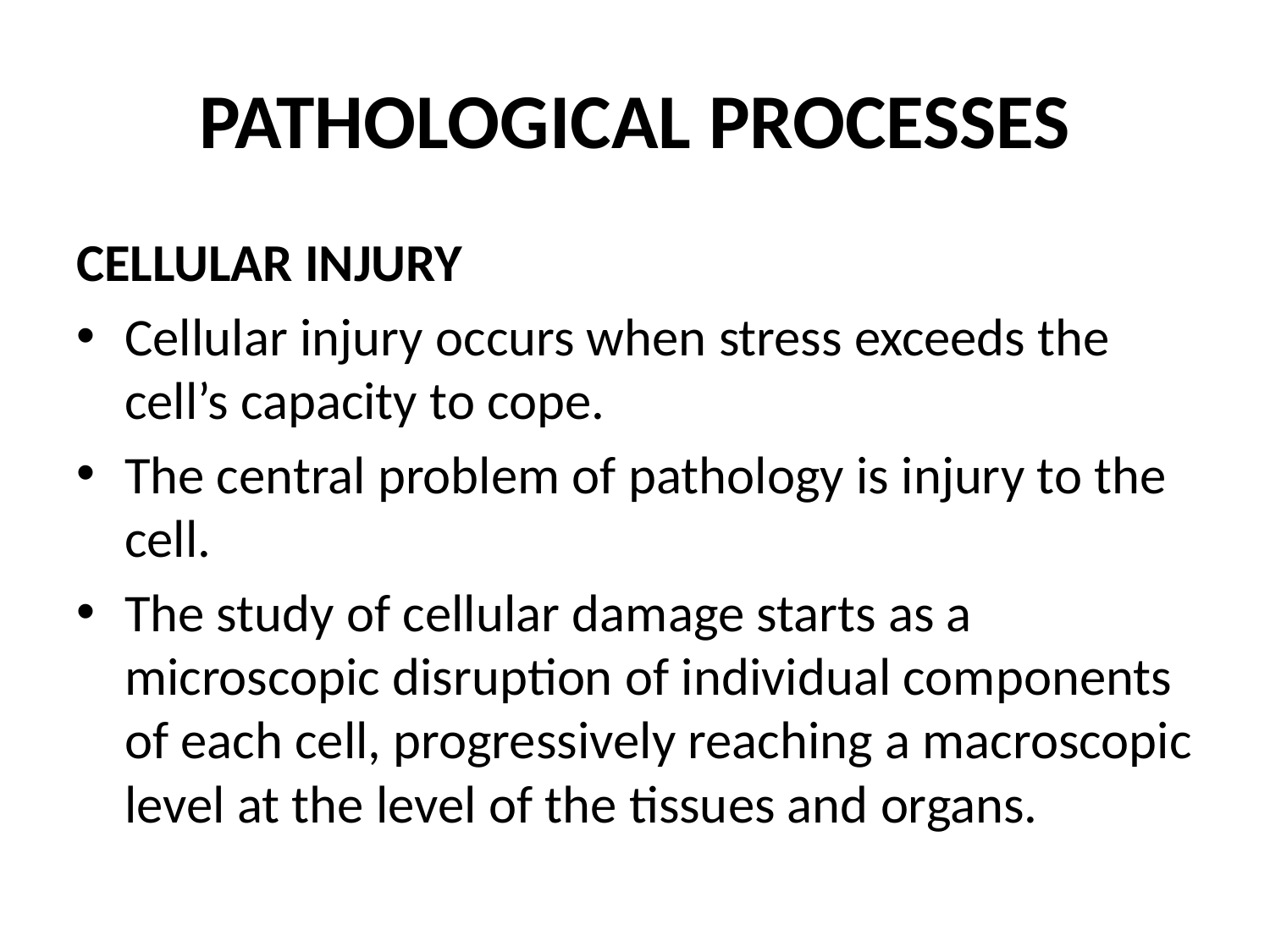

# PATHOLOGICAL PROCESSES
CELLULAR INJURY
Cellular injury occurs when stress exceeds the cell’s capacity to cope.
The central problem of pathology is injury to the cell.
The study of cellular damage starts as a microscopic disruption of individual components of each cell, progressively reaching a macroscopic level at the level of the tissues and organs.